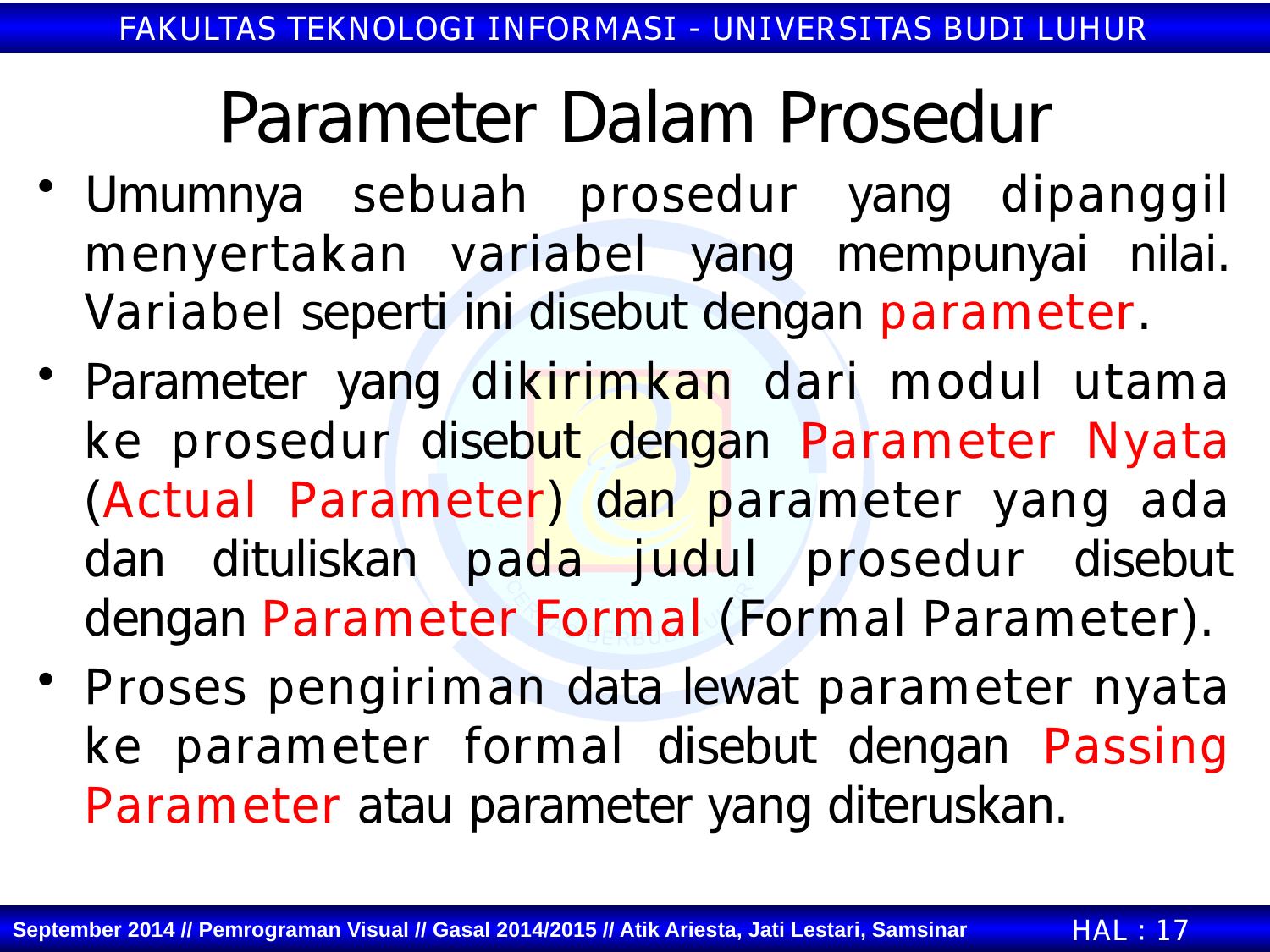

# Parameter Dalam Prosedur
Umumnya sebuah prosedur yang dipanggil menyertakan variabel yang mempunyai nilai. Variabel seperti ini disebut dengan parameter.
Parameter yang dikirimkan dari modul utama ke prosedur disebut dengan Parameter Nyata (Actual Parameter) dan parameter yang ada dan dituliskan pada judul prosedur disebut dengan Parameter Formal (Formal Parameter).
Proses pengiriman data lewat parameter nyata ke parameter formal disebut dengan Passing Parameter atau parameter yang diteruskan.